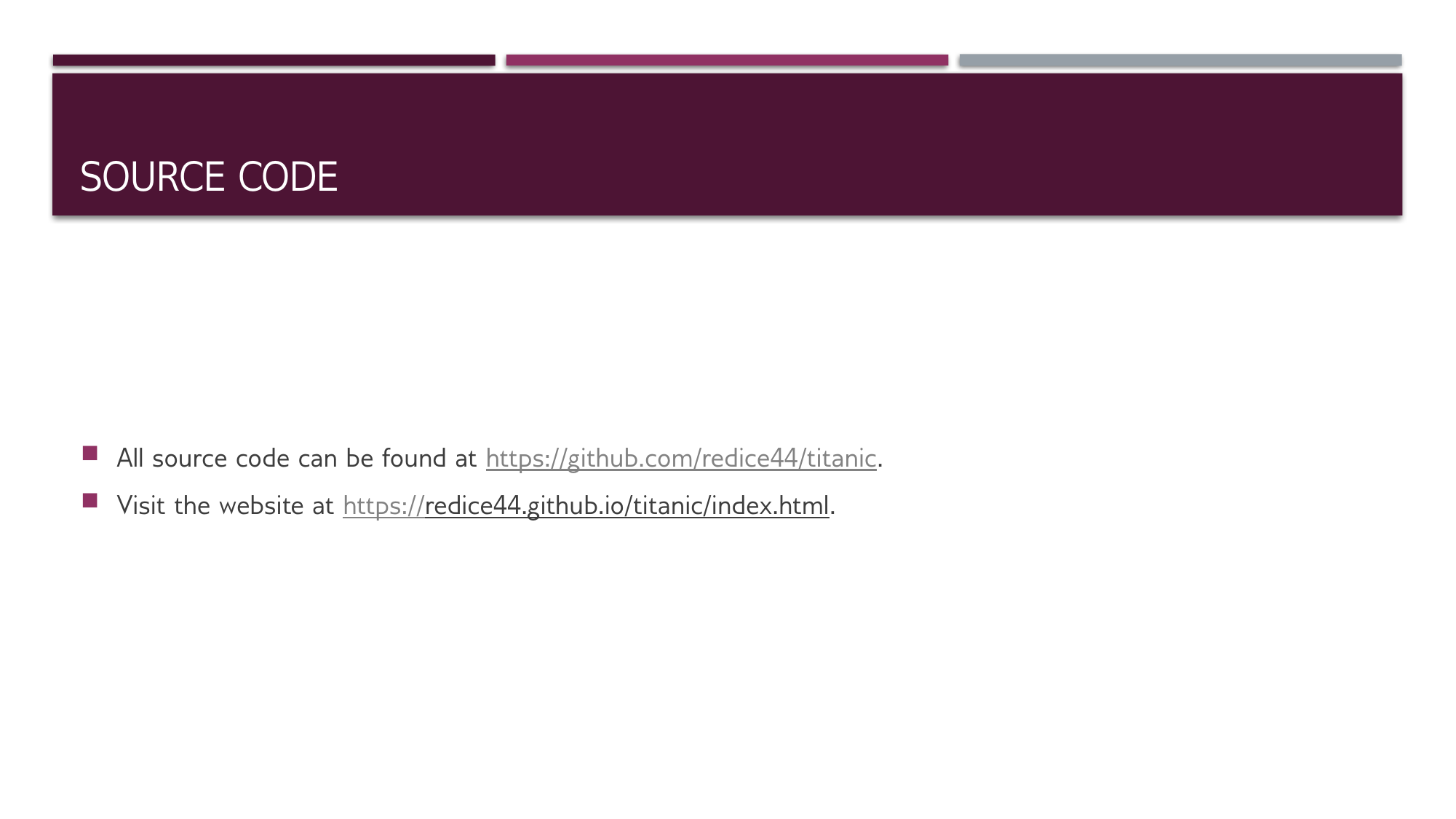

# Source code
All source code can be found at https://github.com/redice44/titanic.
Visit the website at https://redice44.github.io/titanic/index.html.